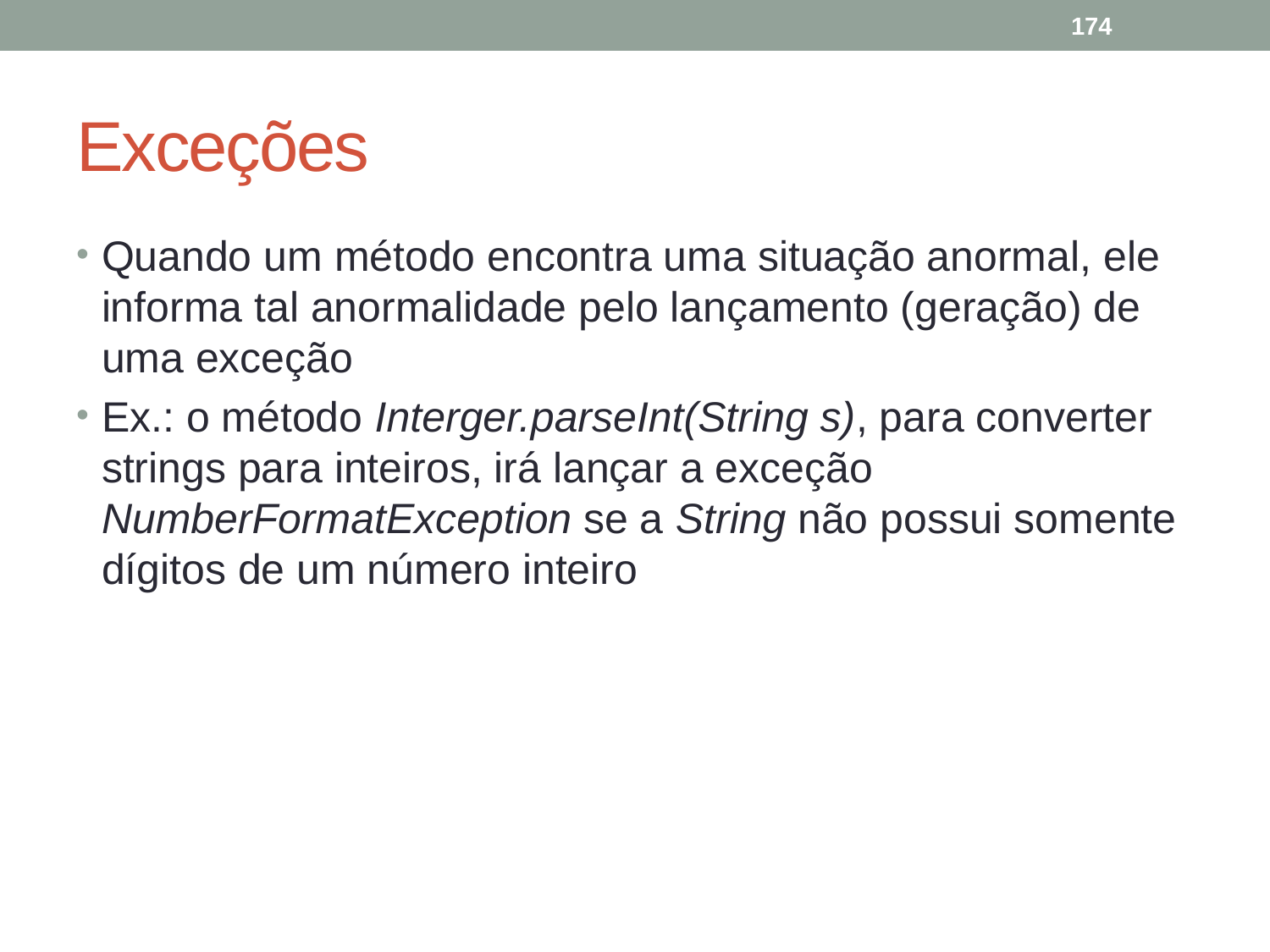

174
# Exceções
Quando um método encontra uma situação anormal, ele informa tal anormalidade pelo lançamento (geração) de uma exceção
Ex.: o método Interger.parseInt(String s), para converter strings para inteiros, irá lançar a exceção NumberFormatException se a String não possui somente dígitos de um número inteiro